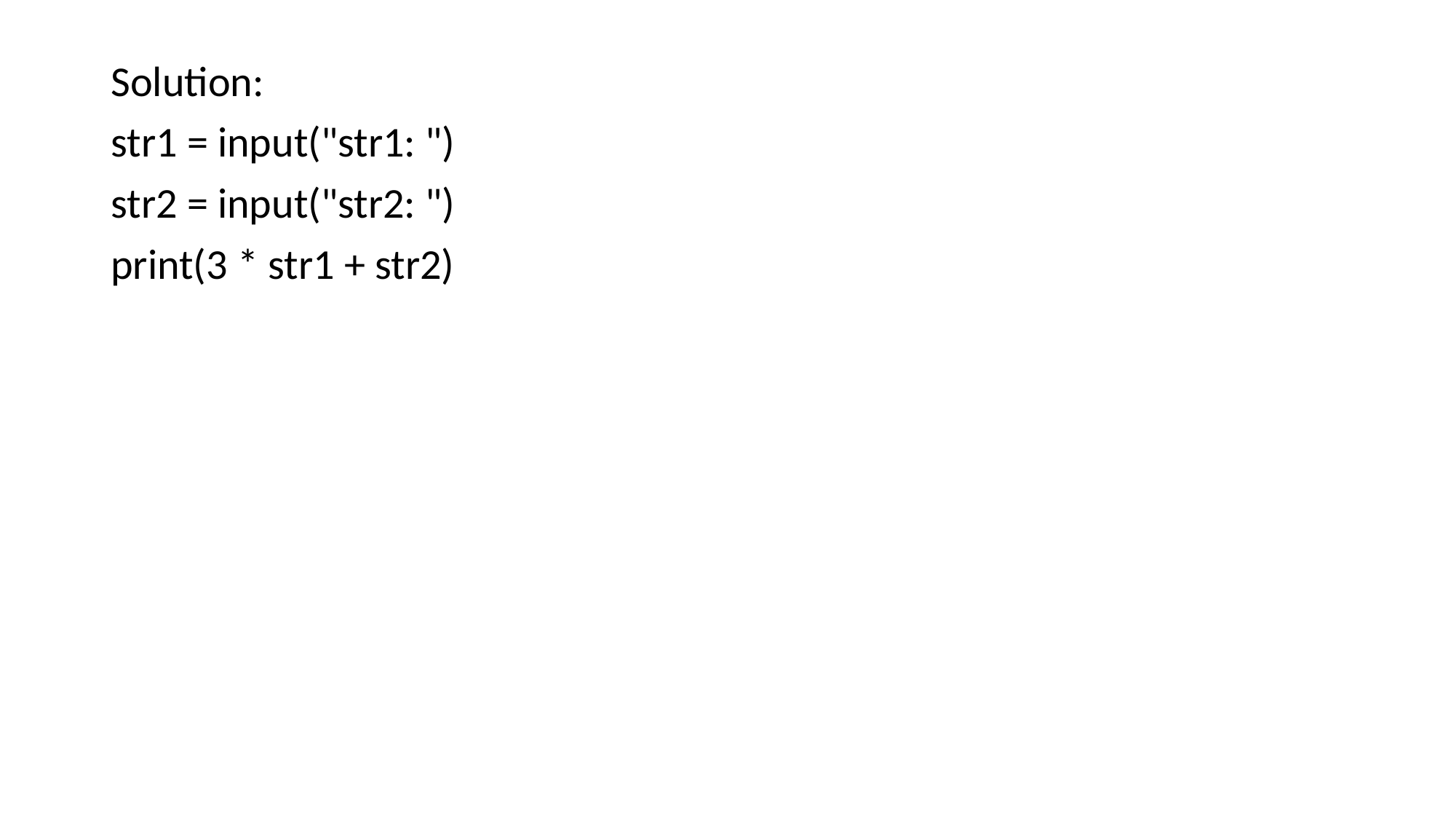

Solution:
str1 = input("str1: ")
str2 = input("str2: ")
print(3 * str1 + str2)